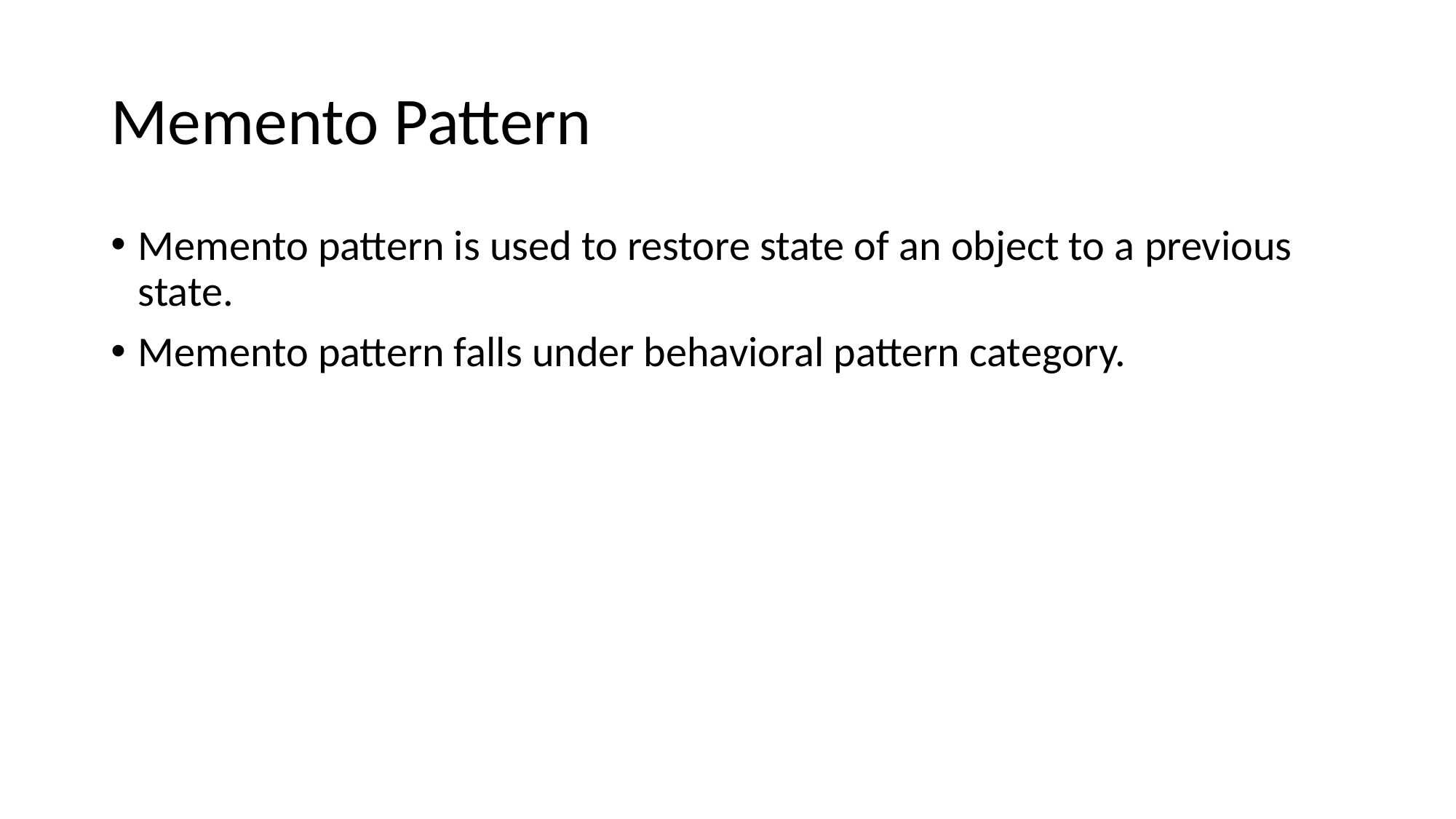

# Memento Pattern
Memento pattern is used to restore state of an object to a previous state.
Memento pattern falls under behavioral pattern category.